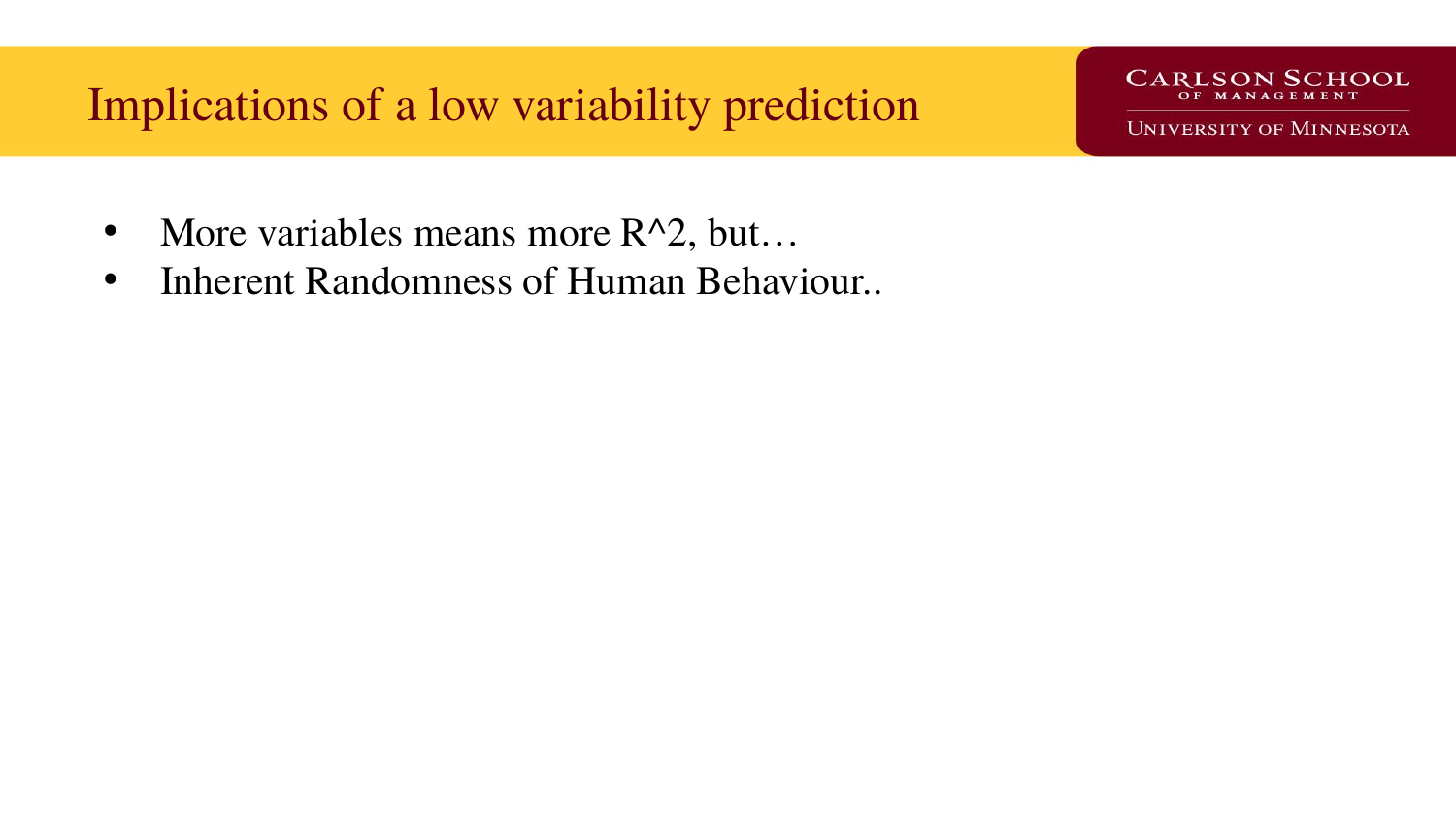

# Implications of a low variability prediction
More variables means more R^2, but…
Inherent Randomness of Human Behaviour..